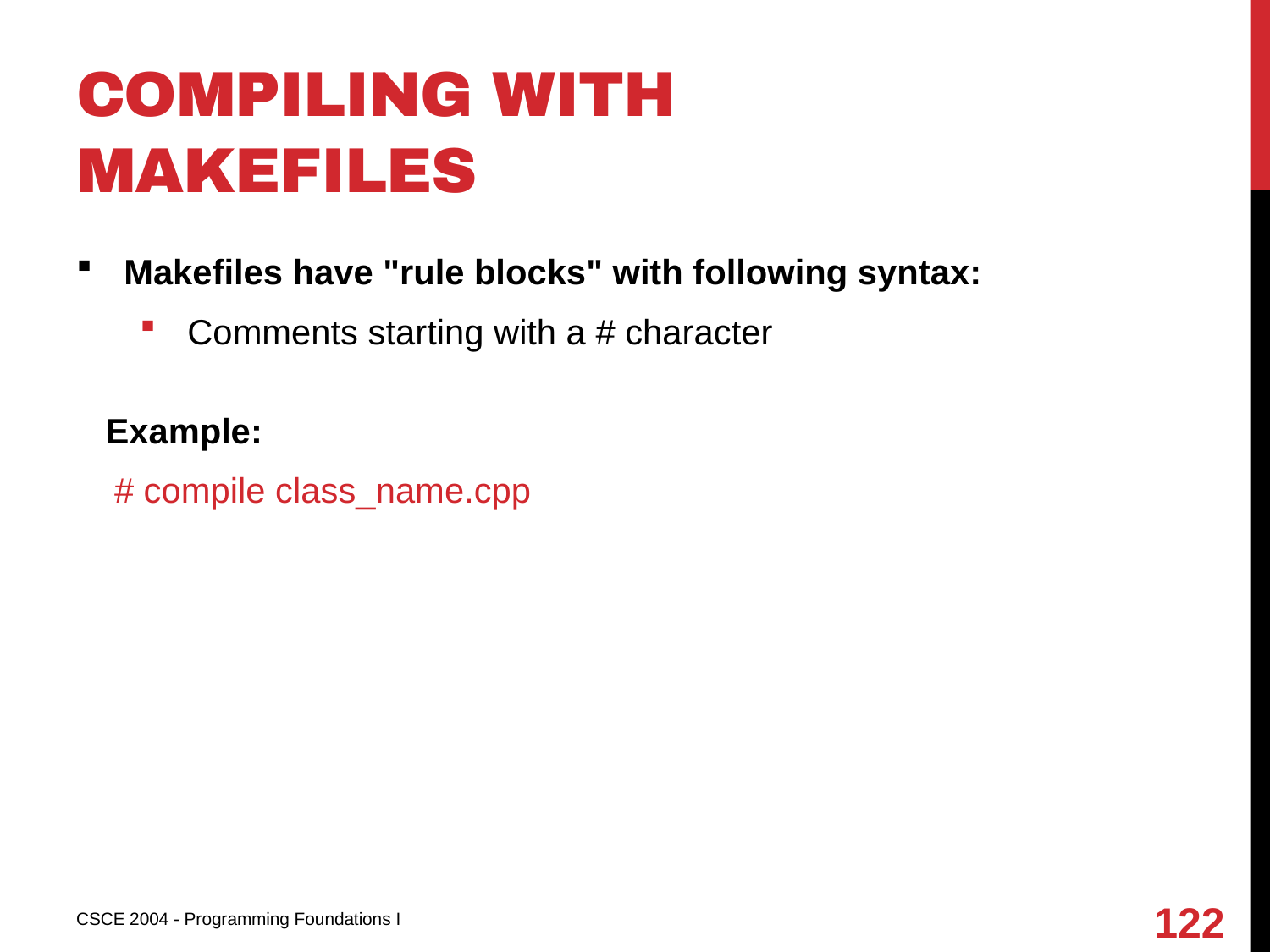

# Compiling with makefiles
Makefiles have "rule blocks" with following syntax:
Comments starting with a # character

   Example:
# compile class_name.cpp

122
CSCE 2004 - Programming Foundations I